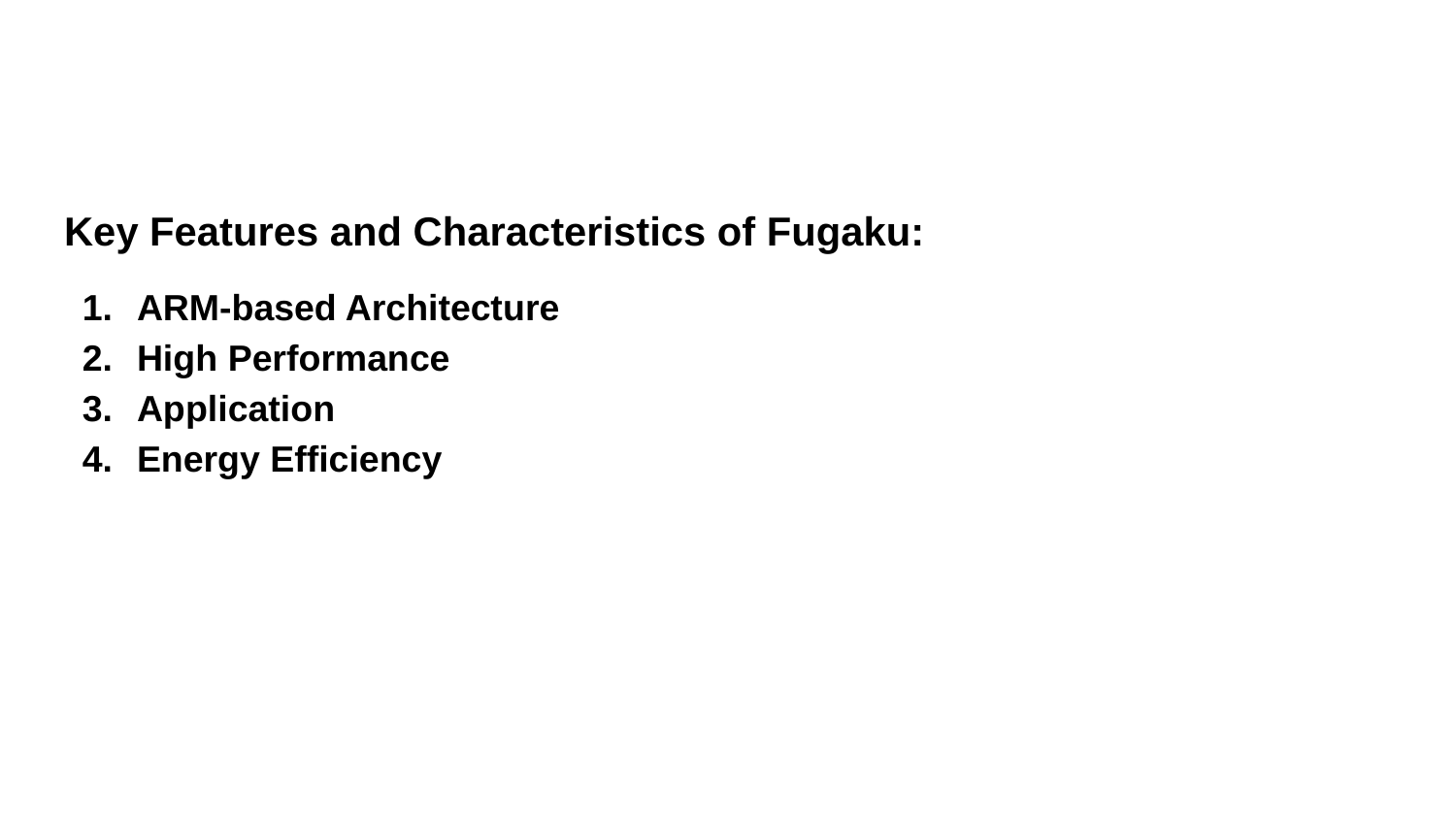

Key Features and Characteristics of Fugaku:
ARM-based Architecture
High Performance
Application
Energy Efficiency